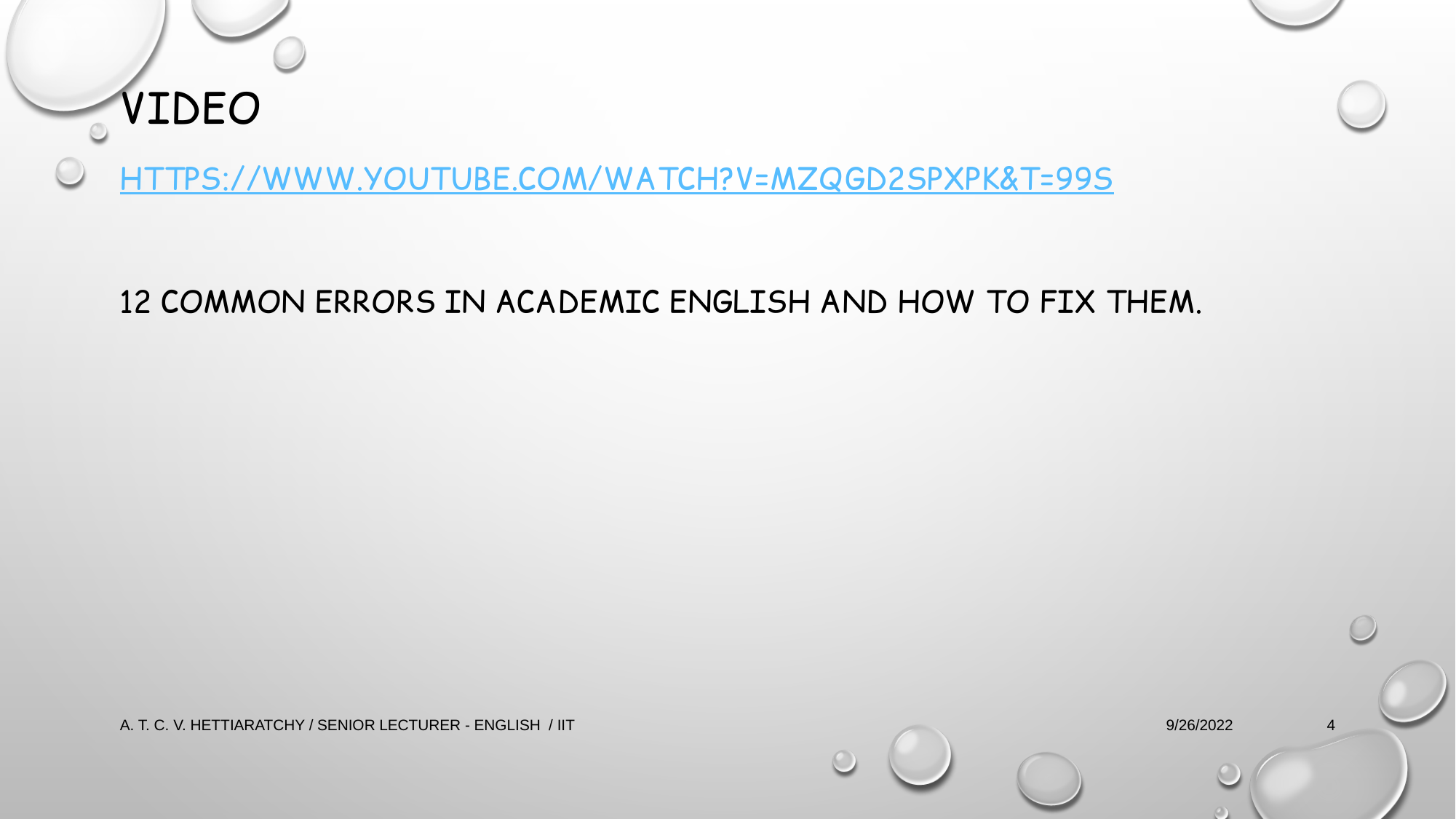

# Video
https://www.youtube.com/watch?v=mZQgd2sPxpk&t=99s

12 common errors in academic English and how to fix them.

A. T. C. V. HETTIARATCHY / SENIOR LECTURER - ENGLISH  / IIT
9/26/2022
4